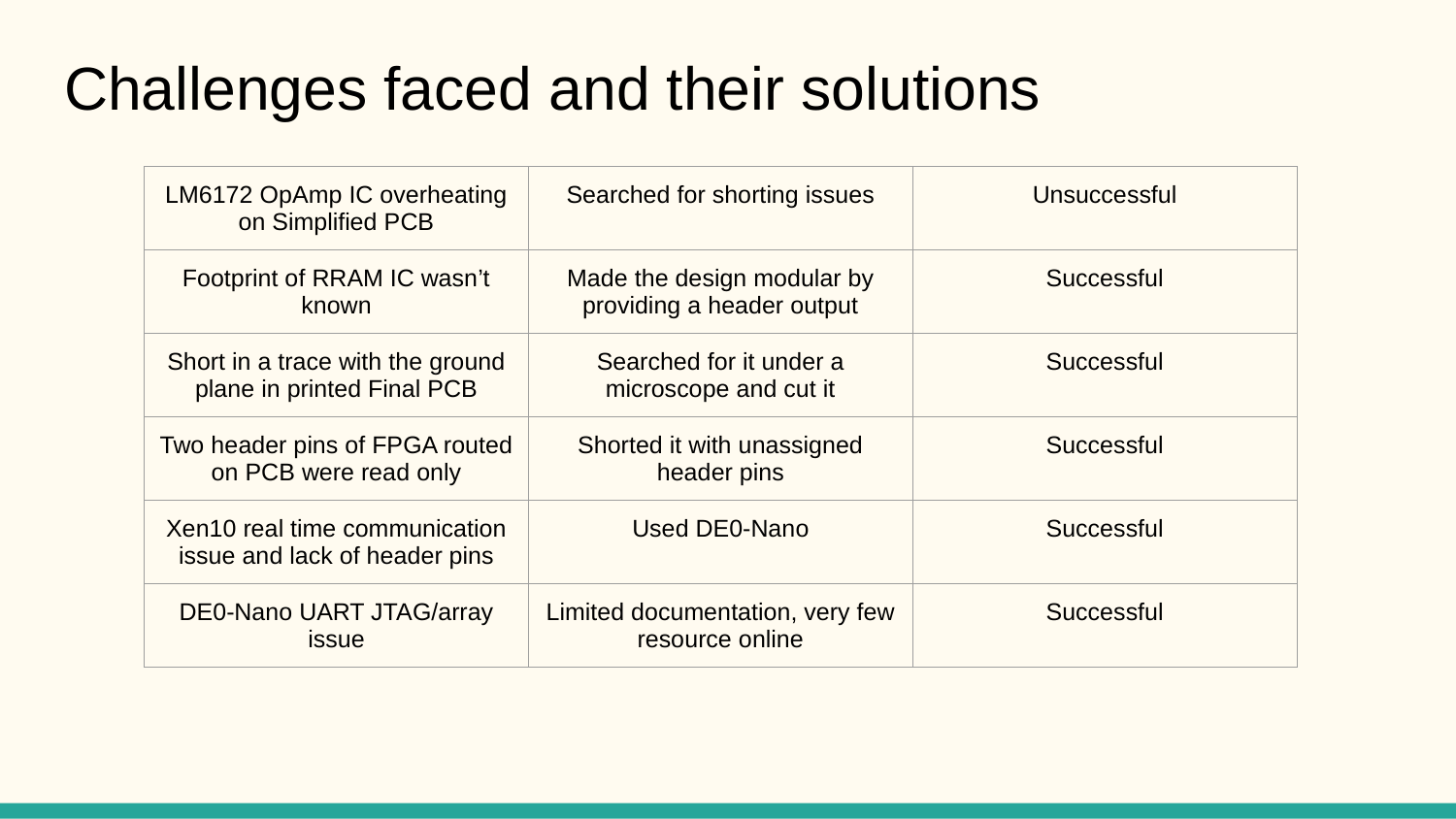

# Challenges faced and their solutions
| LM6172 OpAmp IC overheating on Simplified PCB | Searched for shorting issues | Unsuccessful |
| --- | --- | --- |
| Footprint of RRAM IC wasn’t known | Made the design modular by providing a header output | Successful |
| Short in a trace with the ground plane in printed Final PCB | Searched for it under a microscope and cut it | Successful |
| Two header pins of FPGA routed on PCB were read only | Shorted it with unassigned header pins | Successful |
| Xen10 real time communication issue and lack of header pins | Used DE0-Nano | Successful |
| DE0-Nano UART JTAG/array issue | Limited documentation, very few resource online | Successful |